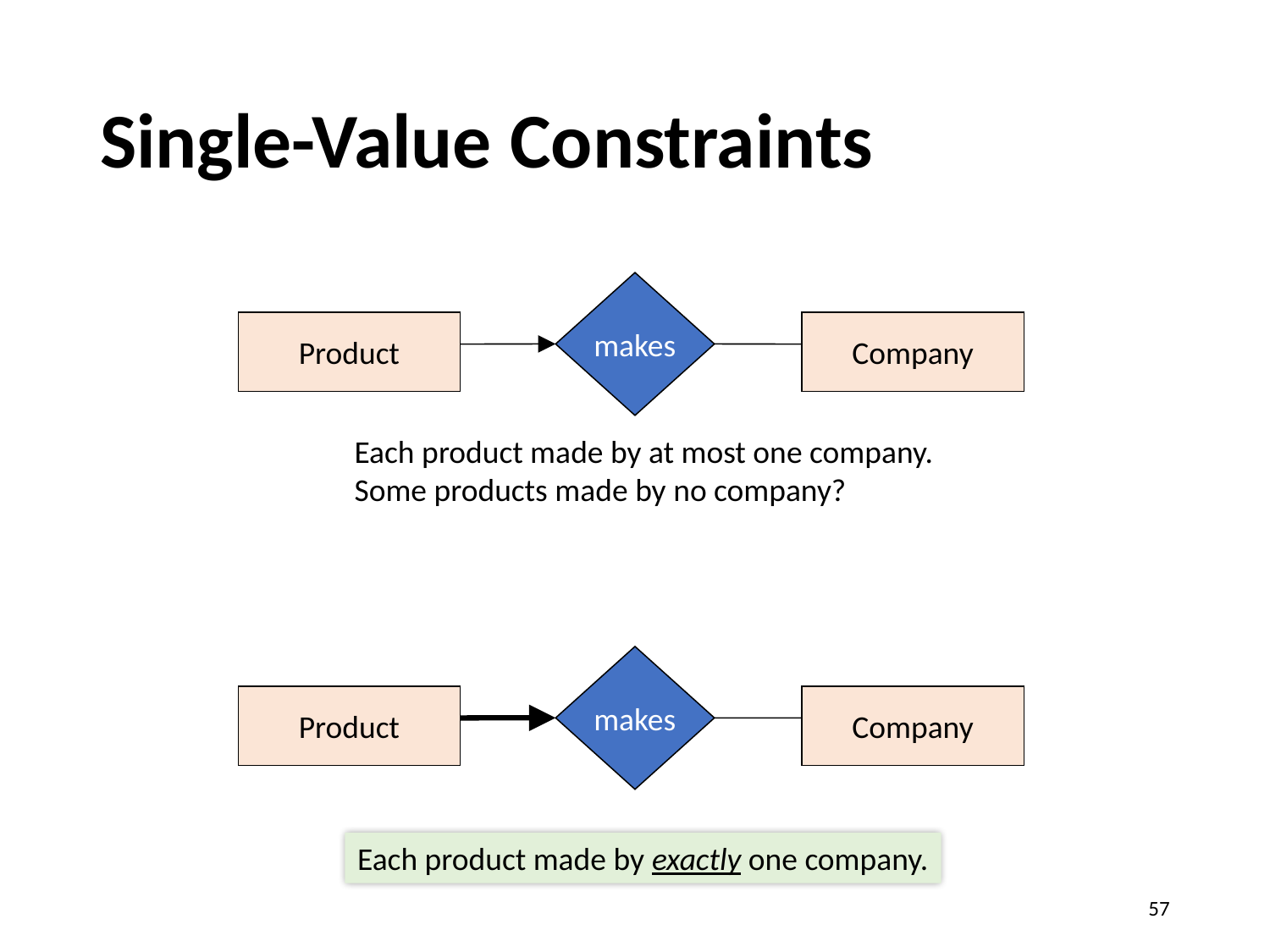

# Single-Value Constraints
makes
Product
Company

Each product made by at most one company.
Some products made by no company?
makes
Product
Company

Each product made by exactly one company.
57